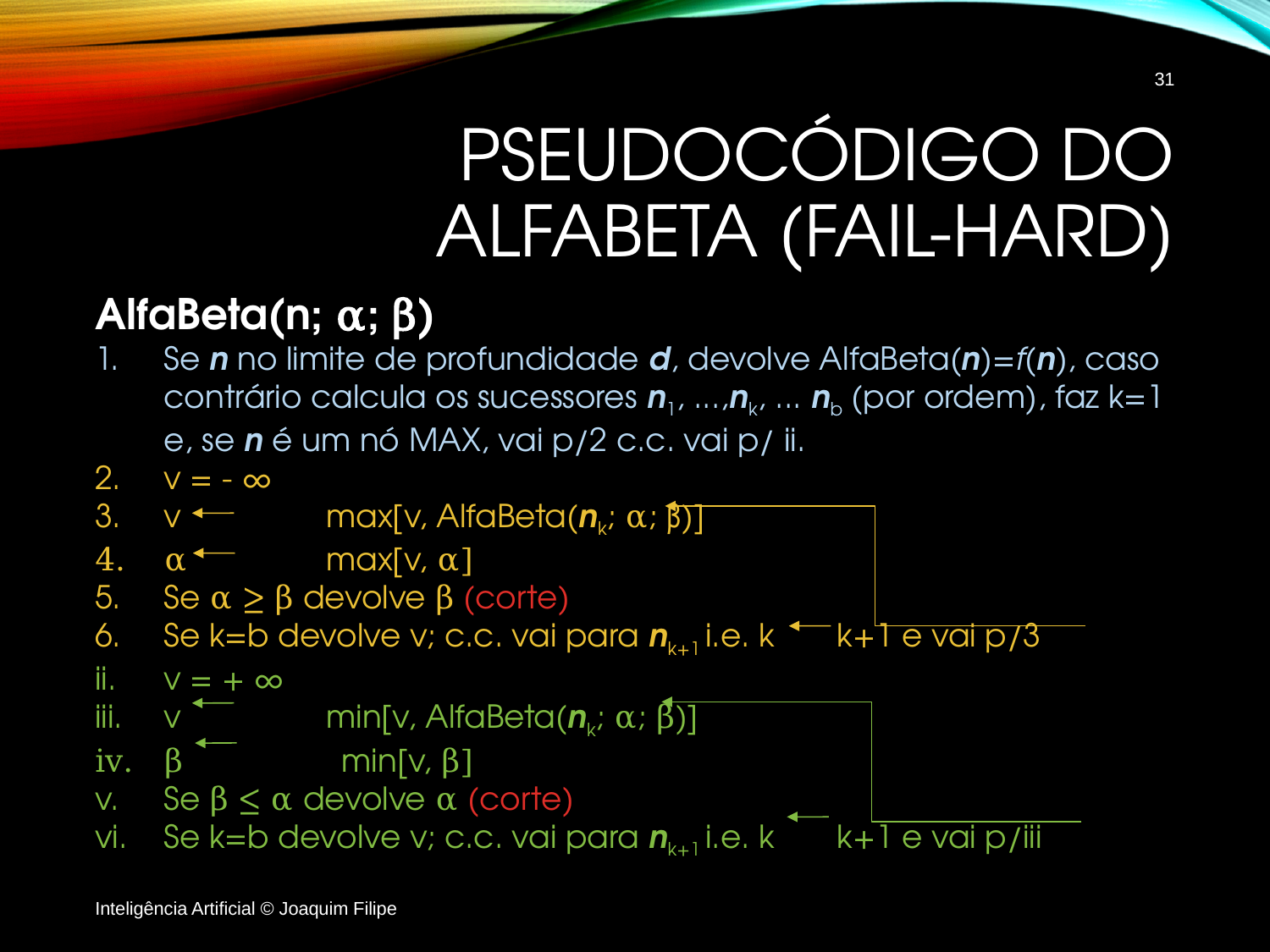

31
# Pseudocódigo do Alfabeta (fail-hard)
AlfaBeta(n; α; β)
Se n no limite de profundidade d, devolve AlfaBeta(n)=f(n), caso contrário calcula os sucessores n1, ...,nk, ... nb (por ordem), faz k=1 e, se n é um nó MAX, vai p/2 c.c. vai p/ ii.
v = - ∞
v 	    max[v, AlfaBeta(nk; α; β)]
α 	    max[v, α]
Se α ≥ β devolve β (corte)
Se k=b devolve v; c.c. vai para nk+1 i.e. k       k+1 e vai p/3
v = + ∞
v 	    min[v, AlfaBeta(nk; α; β)]
β 	     min[v, β]
Se β ≤ α devolve α (corte)
Se k=b devolve v; c.c. vai para nk+1 i.e. k       k+1 e vai p/iii

Inteligência Artificial © Joaquim Filipe